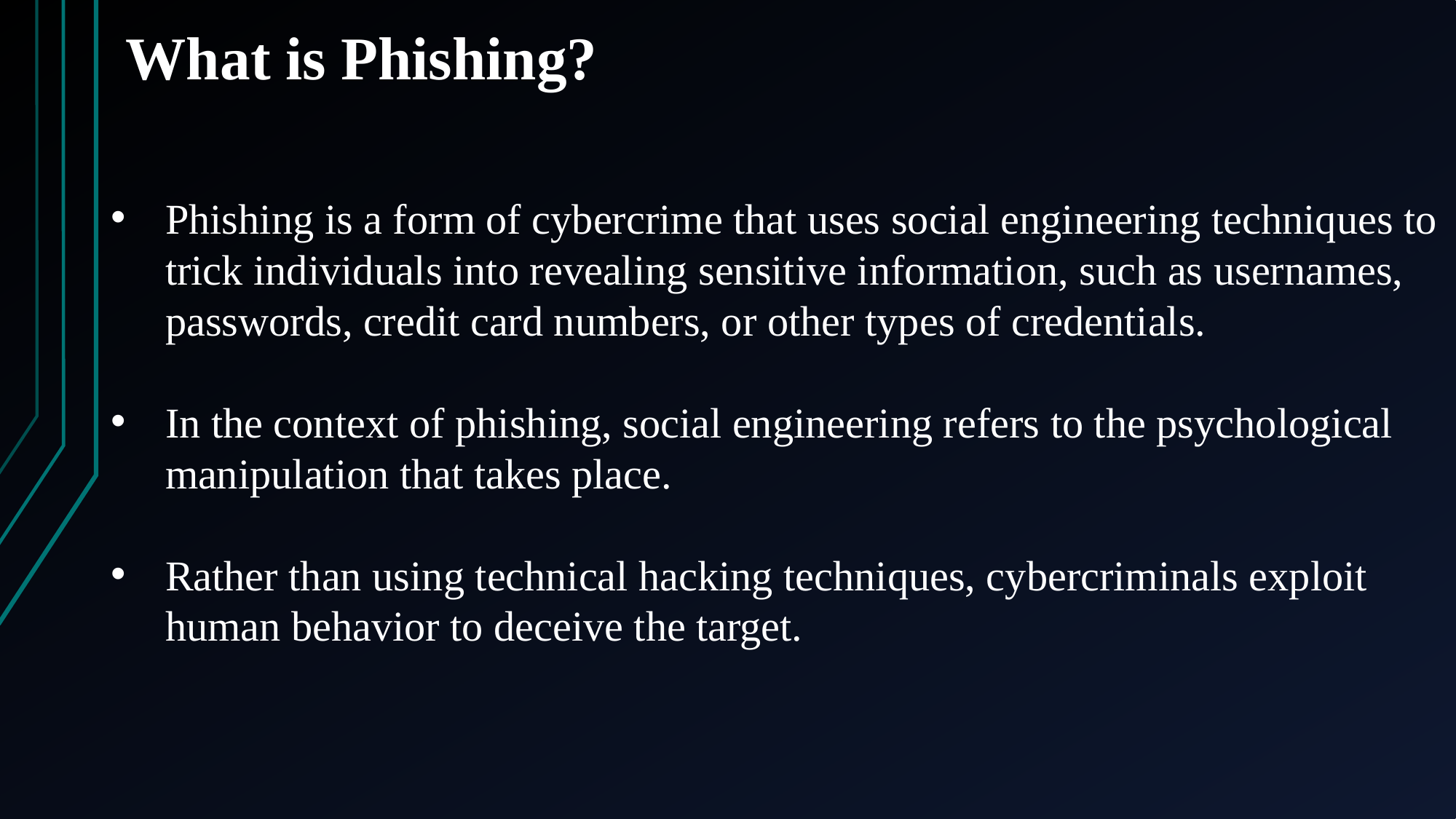

What is Phishing?
Phishing is a form of cybercrime that uses social engineering techniques to trick individuals into revealing sensitive information, such as usernames, passwords, credit card numbers, or other types of credentials.

In the context of phishing, social engineering refers to the psychological manipulation that takes place.

Rather than using technical hacking techniques, cybercriminals exploit human behavior to deceive the target.